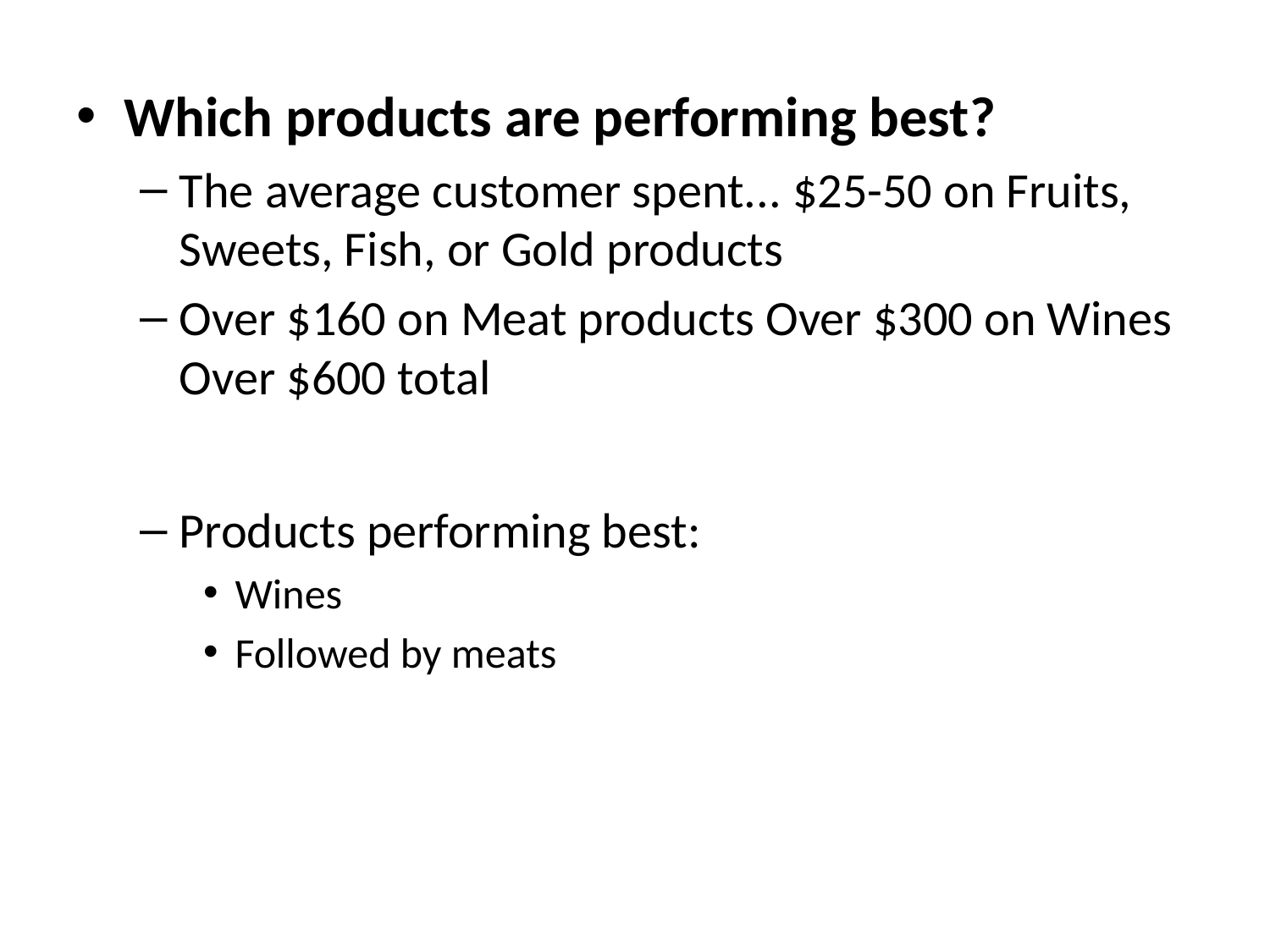

Which products are performing best?
The average customer spent... $25-50 on Fruits, Sweets, Fish, or Gold products
Over $160 on Meat products Over $300 on Wines Over $600 total

Products performing best:
Wines
Followed by meats